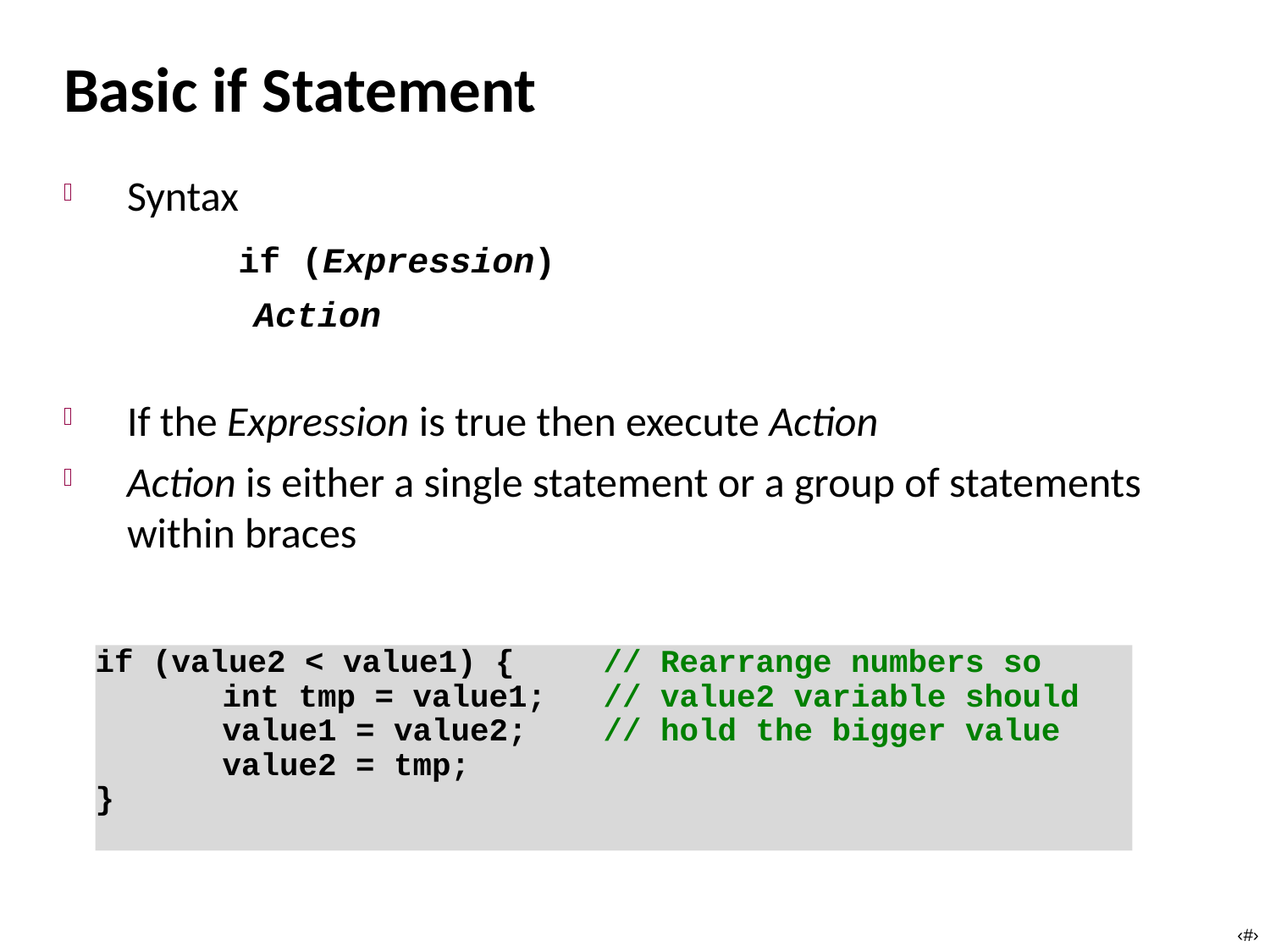

# Basic if Statement
Syntax
		if (Expression)
         Action

If the Expression is true then execute Action
Action is either a single statement or a group of statements within braces
if (value2 < value1) {	// Rearrange numbers so
	int tmp = value1;	// value2 variable should
	value1 = value2;	// hold the bigger value
	value2 = tmp;
}